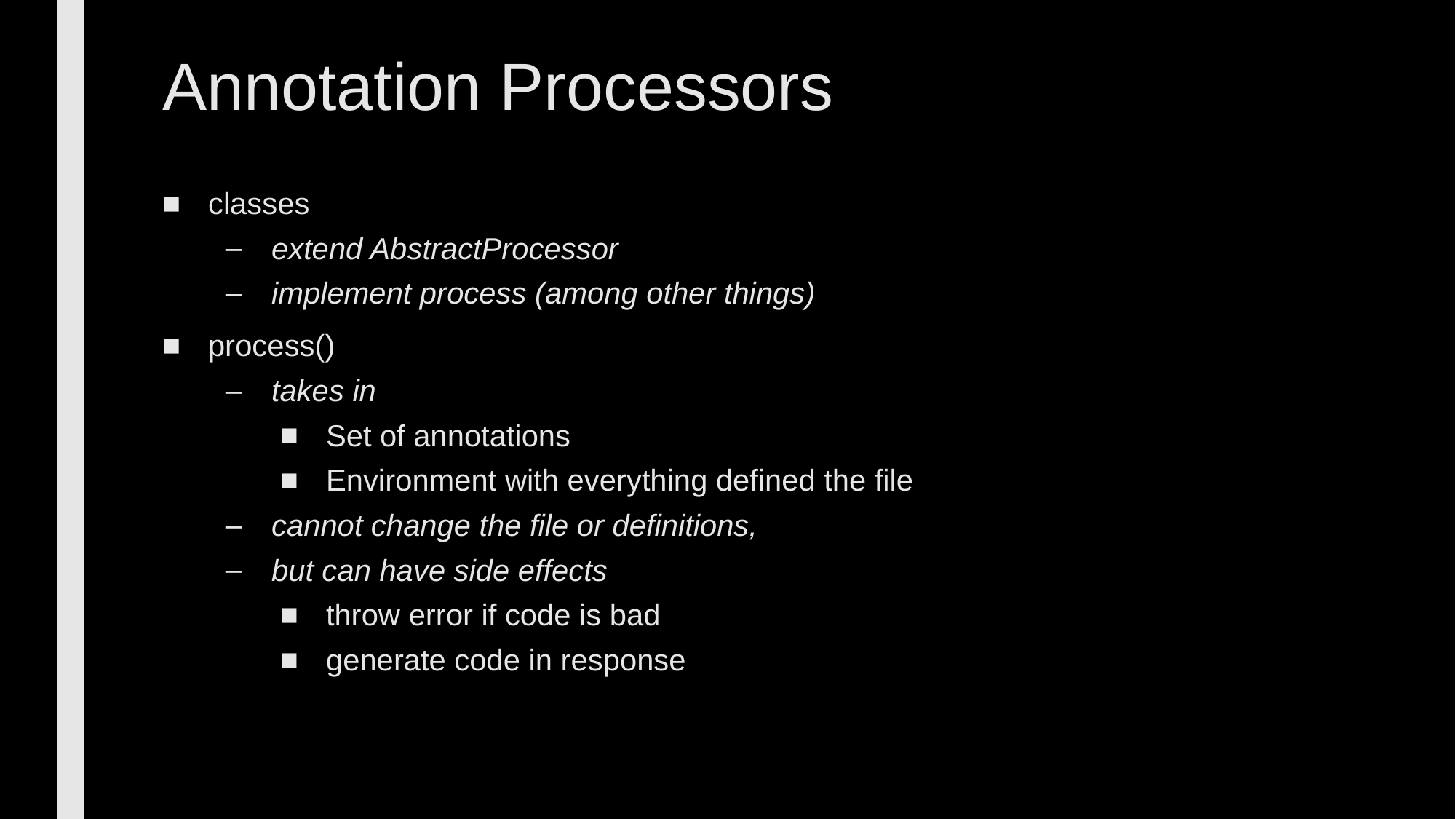

# Annotation Processors
classes
extend AbstractProcessor
implement process (among other things)
process()
takes in
Set of annotations
Environment with everything defined the file
cannot change the file or definitions,
but can have side effects
throw error if code is bad
generate code in response